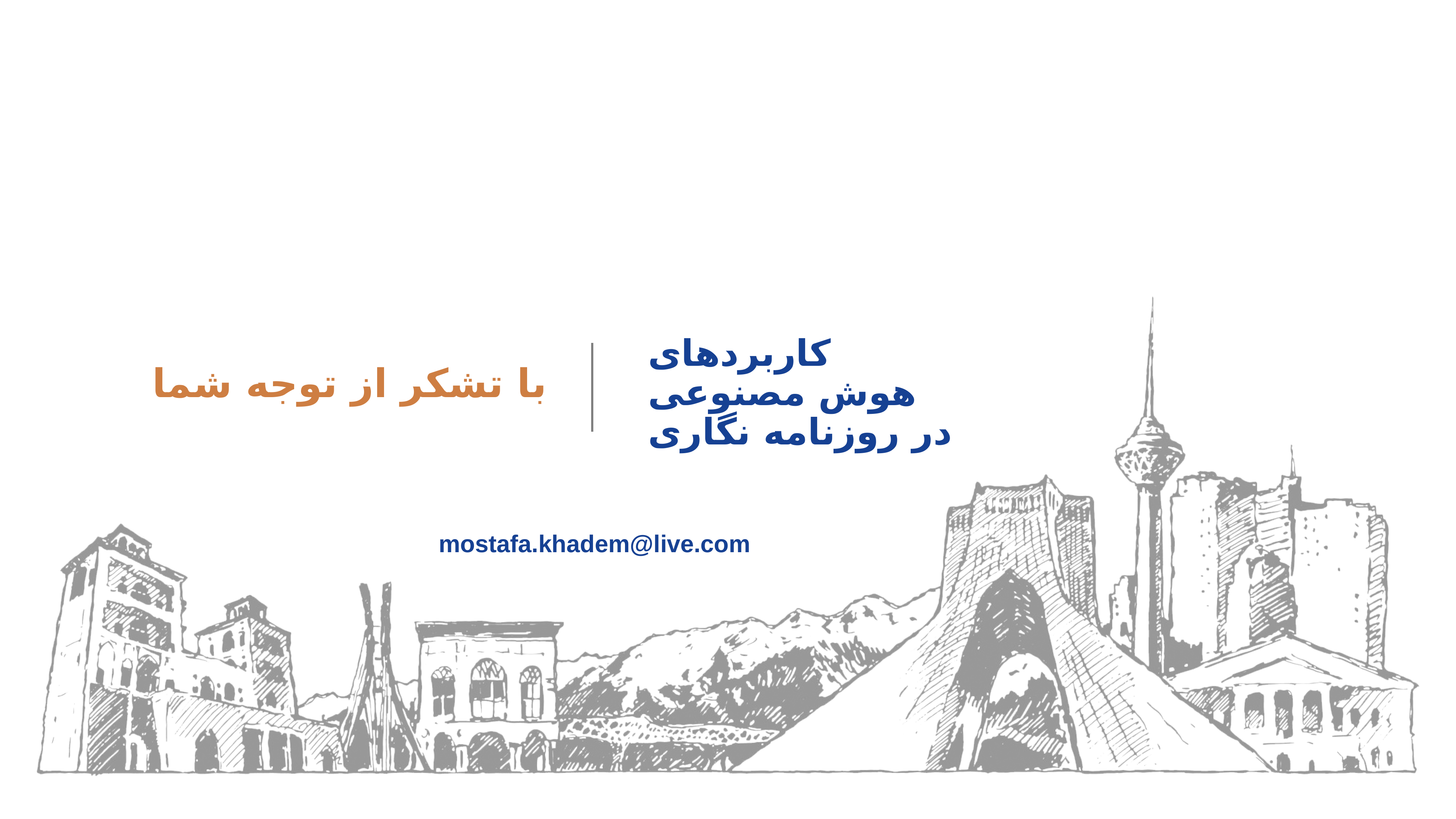

# با تشکر از توجه شما

کاربردهای
 هوش مصنوعی
 در روزنامه نگاری
mostafa.khadem@live.com